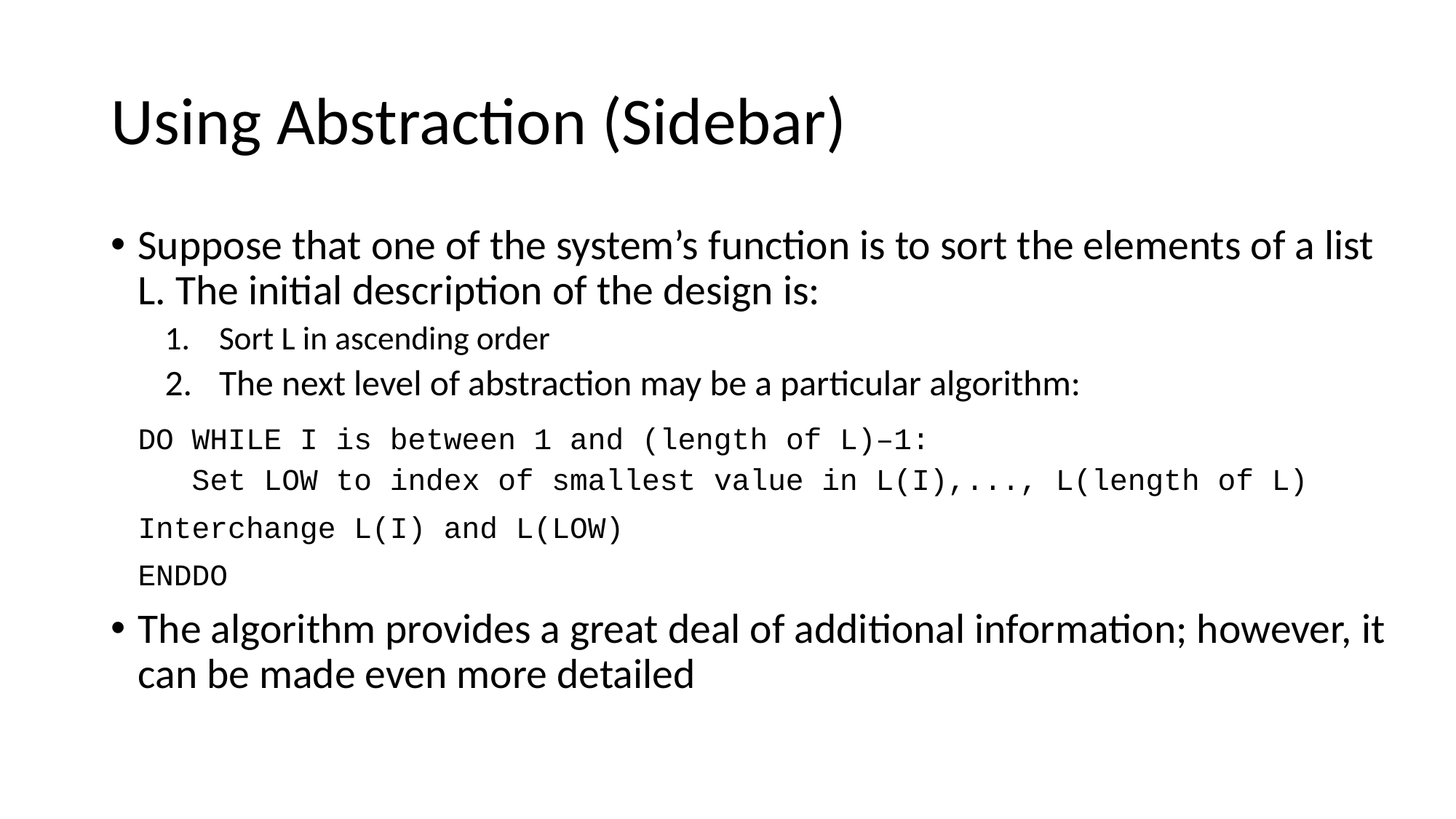

# Using Abstraction (Sidebar)
Suppose that one of the system’s function is to sort the elements of a list L. The initial description of the design is:
Sort L in ascending order
The next level of abstraction may be a particular algorithm:
		DO WHILE I is between 1 and (length of L)–1:
		Set LOW to index of smallest value in L(I),..., L(length of L)
		Interchange L(I) and L(LOW)
		ENDDO
The algorithm provides a great deal of additional information; however, it can be made even more detailed